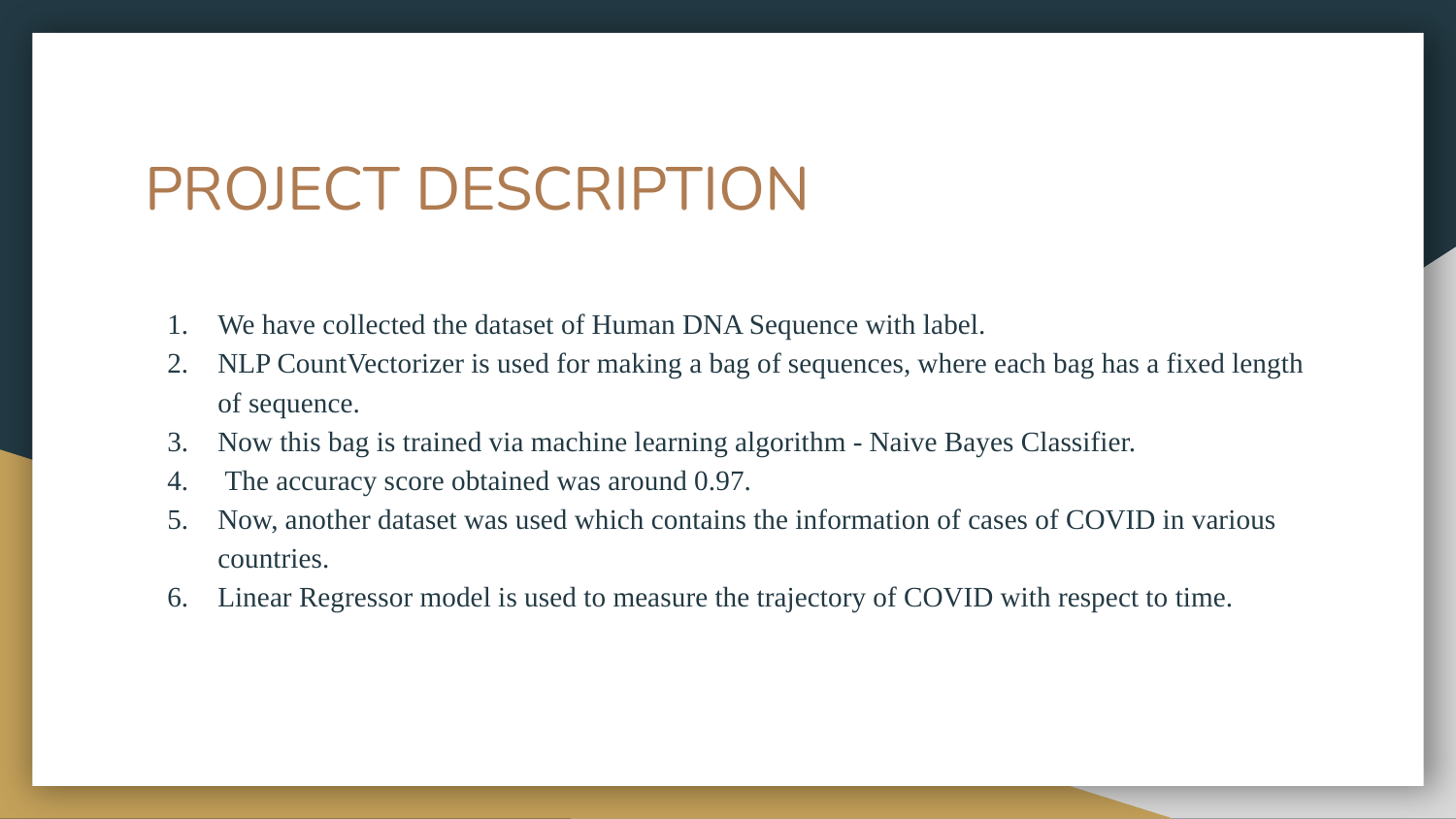

# PROJECT DESCRIPTION
We have collected the dataset of Human DNA Sequence with label.
NLP CountVectorizer is used for making a bag of sequences, where each bag has a fixed length of sequence.
Now this bag is trained via machine learning algorithm - Naive Bayes Classifier.
 The accuracy score obtained was around 0.97.
Now, another dataset was used which contains the information of cases of COVID in various countries.
Linear Regressor model is used to measure the trajectory of COVID with respect to time.